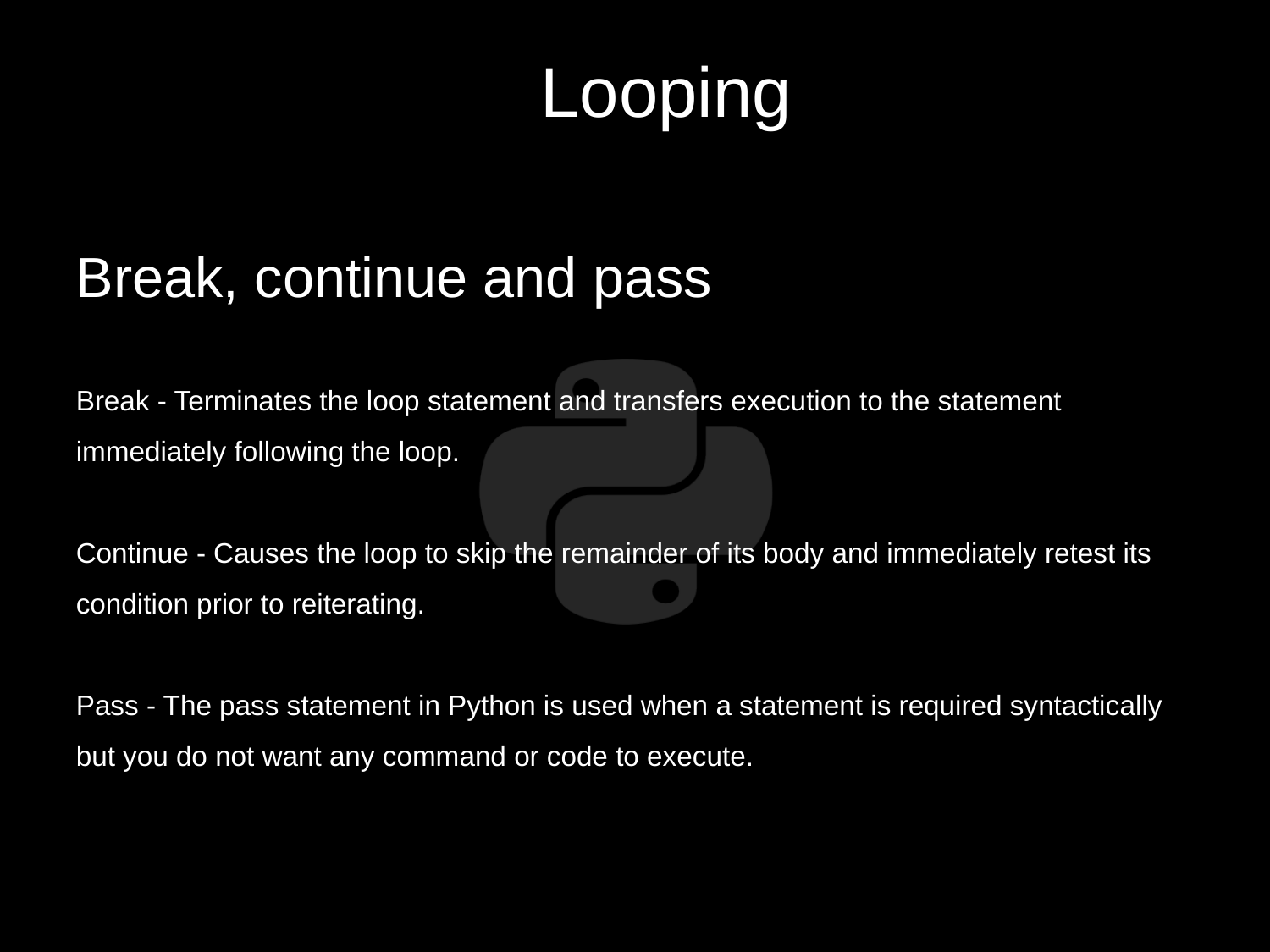

Looping
Break, continue and pass

Break - Terminates the loop statement and transfers execution to the statement immediately following the loop.

Continue - Causes the loop to skip the remainder of its body and immediately retest its condition prior to reiterating.

Pass - The pass statement in Python is used when a statement is required syntactically but you do not want any command or code to execute.